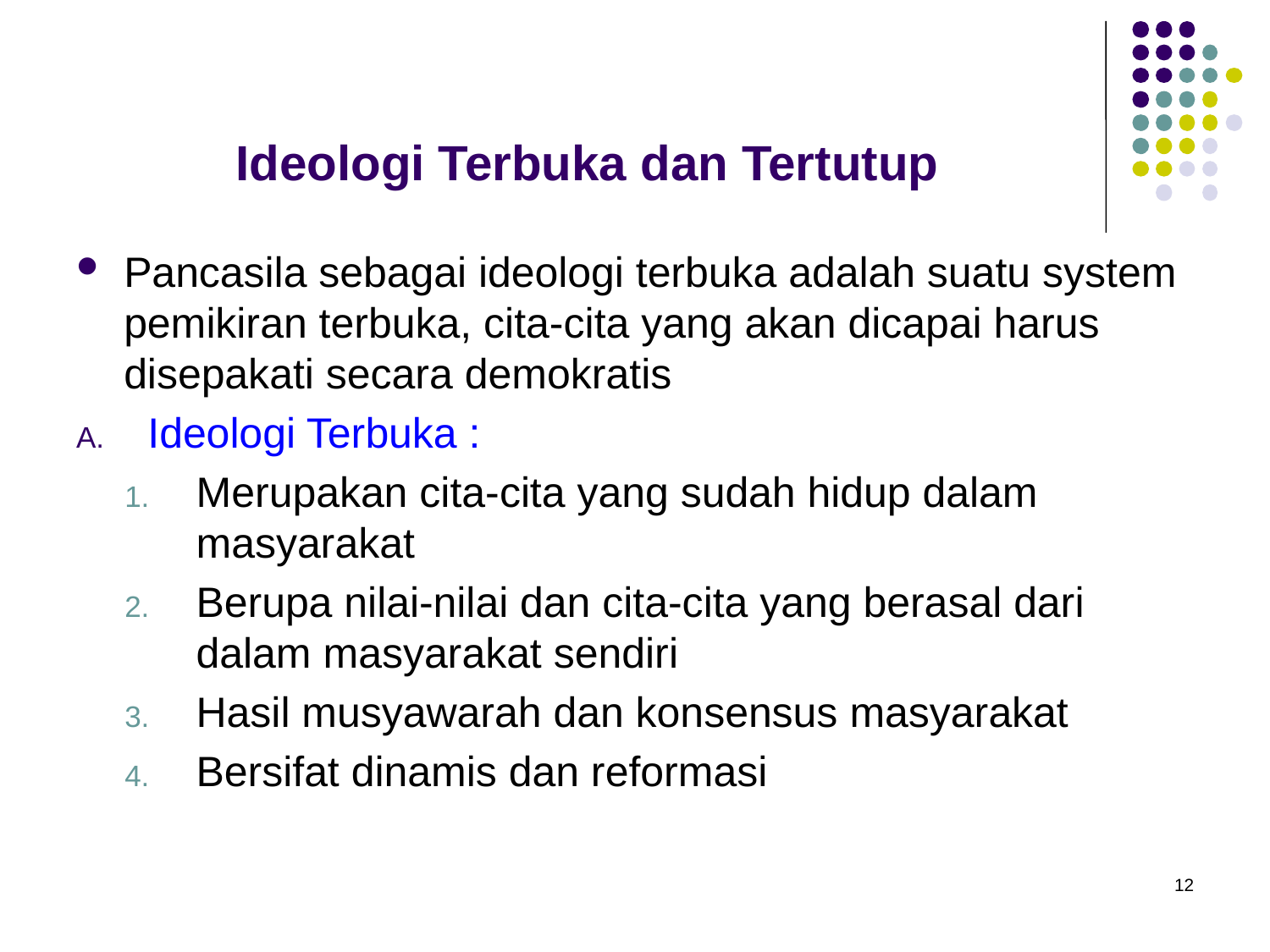

# Ideologi Terbuka dan Tertutup
Pancasila sebagai ideologi terbuka adalah suatu system pemikiran terbuka, cita-cita yang akan dicapai harus disepakati secara demokratis
Ideologi Terbuka :
Merupakan cita-cita yang sudah hidup dalam masyarakat
Berupa nilai-nilai dan cita-cita yang berasal dari dalam masyarakat sendiri
Hasil musyawarah dan konsensus masyarakat
Bersifat dinamis dan reformasi

12